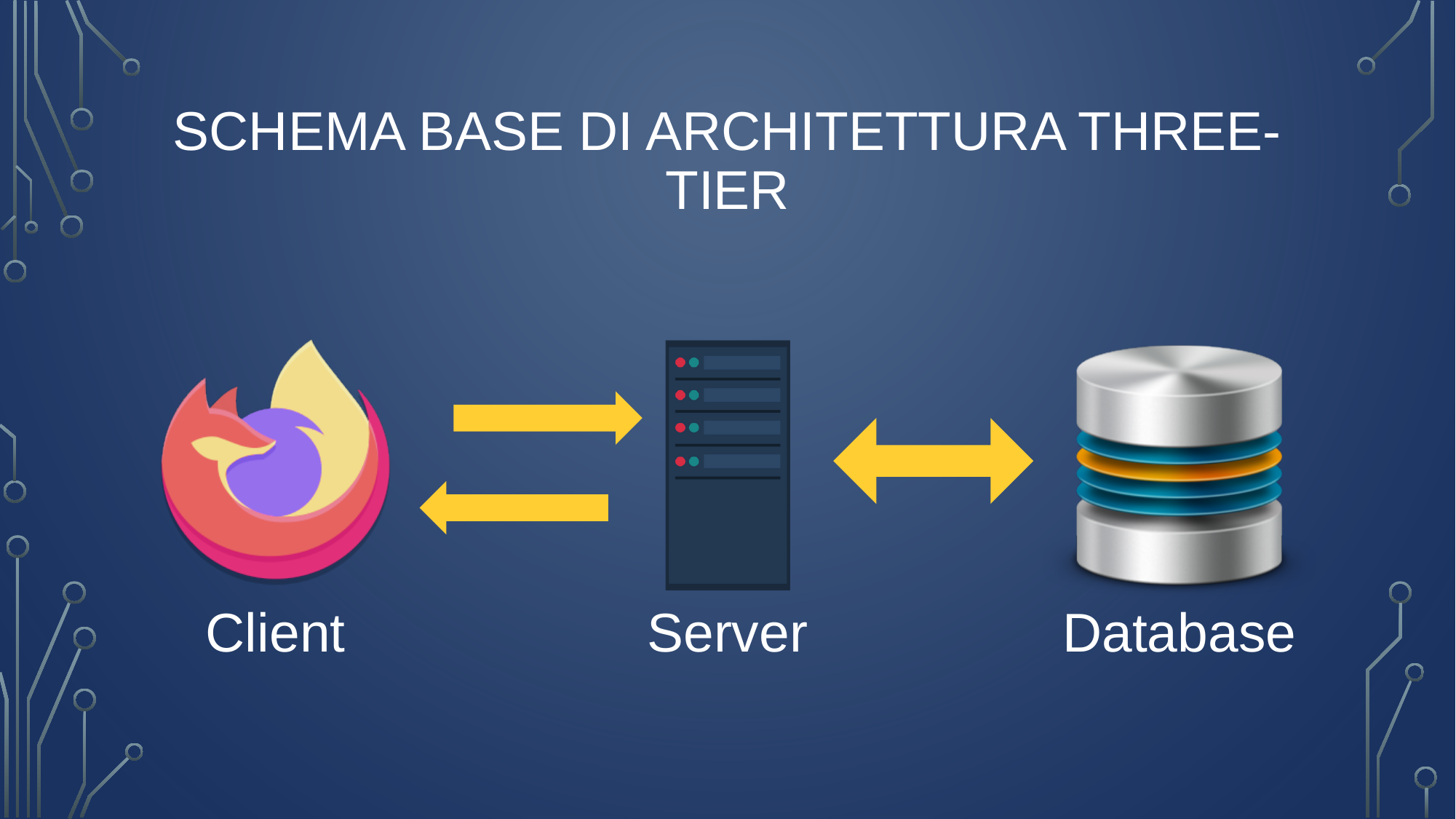

# Schema base di architettura three-tier
Client
Server
Database